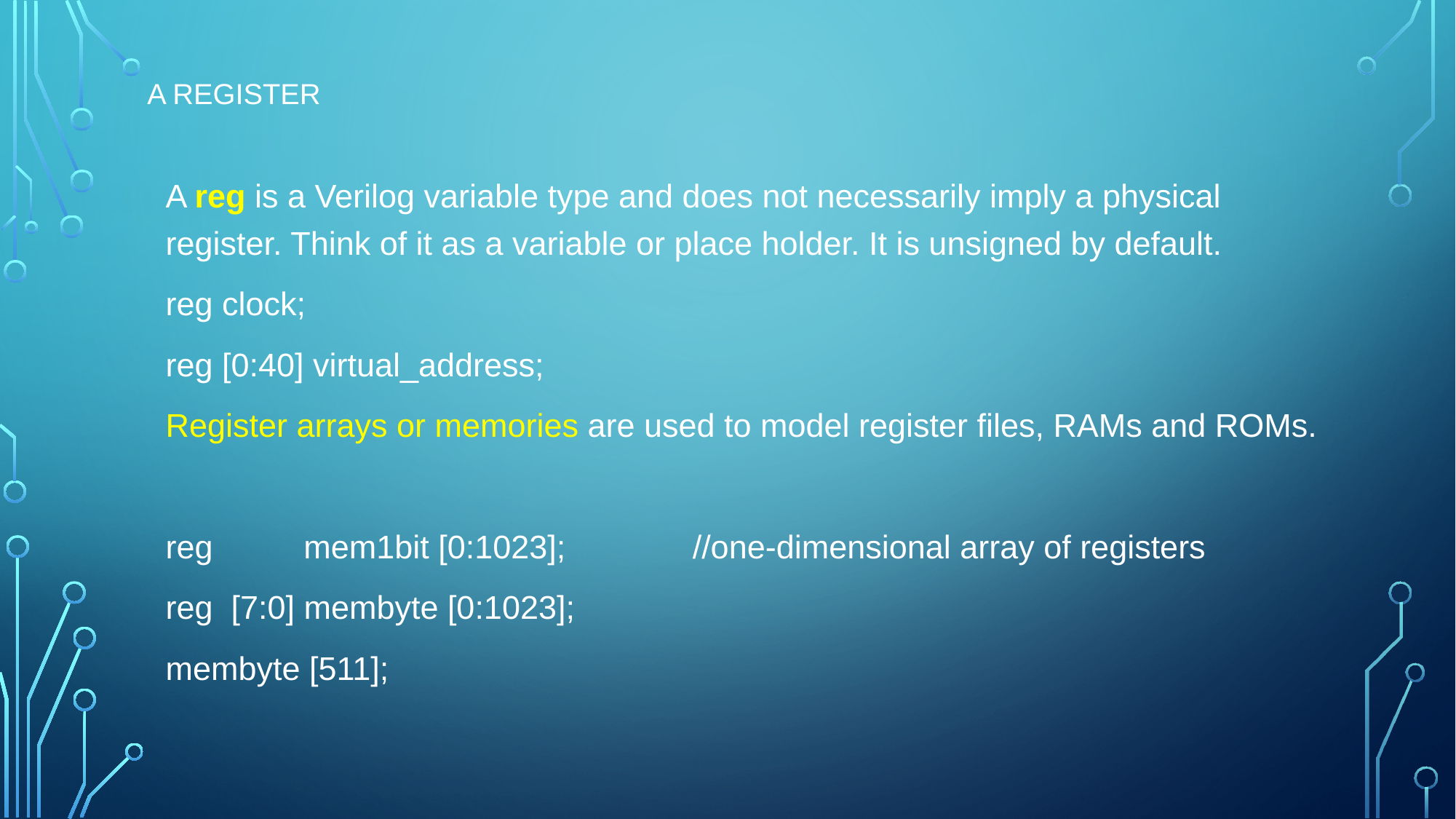

# A Register
A reg is a Verilog variable type and does not necessarily imply a physical register. Think of it as a variable or place holder. It is unsigned by default.
reg clock;
reg [0:40] virtual_address;
Register arrays or memories are used to model register files, RAMs and ROMs.

reg          mem1bit [0:1023];              //one-dimensional array of registers
reg  [7:0] membyte [0:1023];
membyte [511];